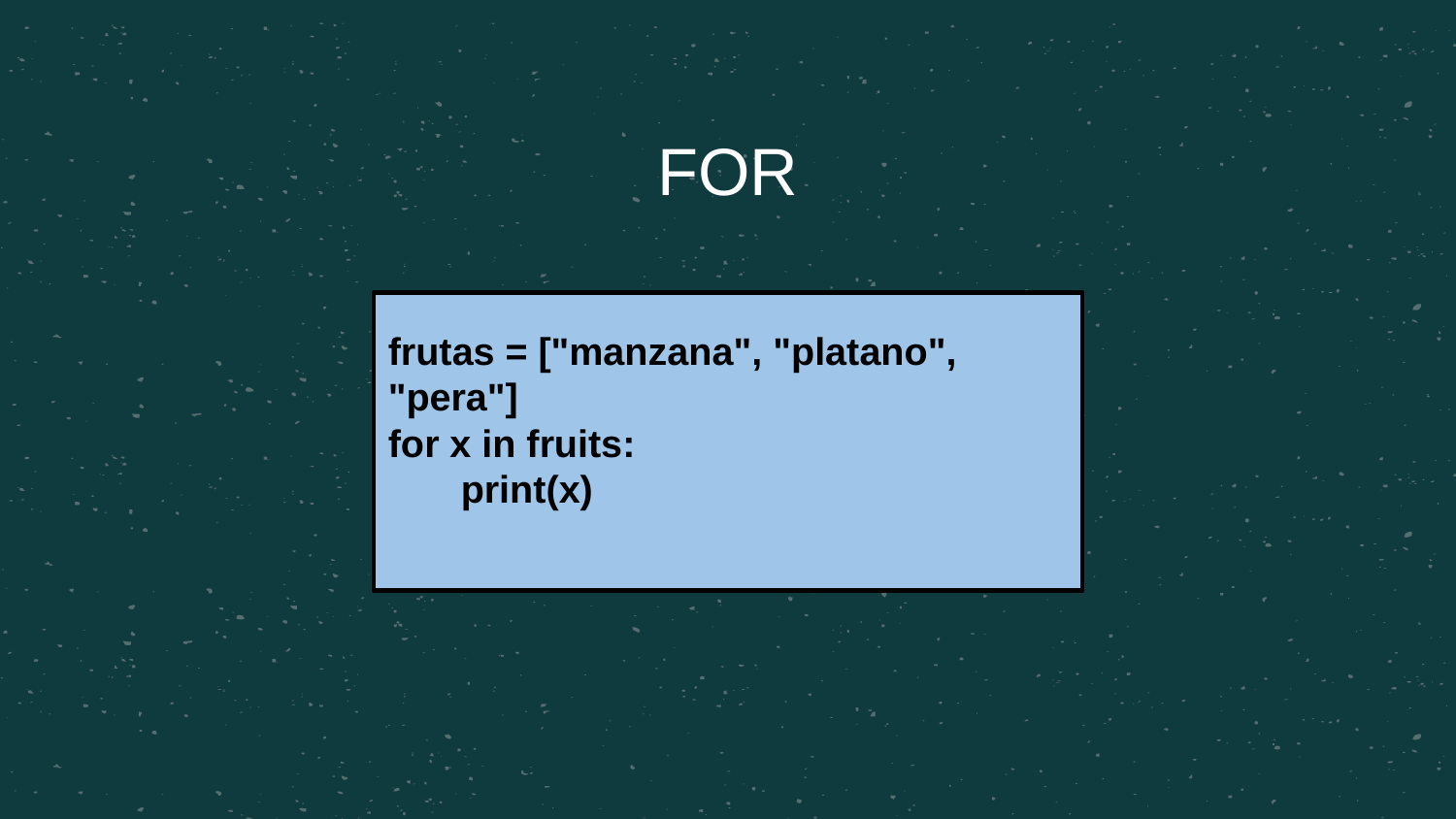

# FOR
frutas = ["manzana", "platano", "pera"]
for x in fruits:
print(x)